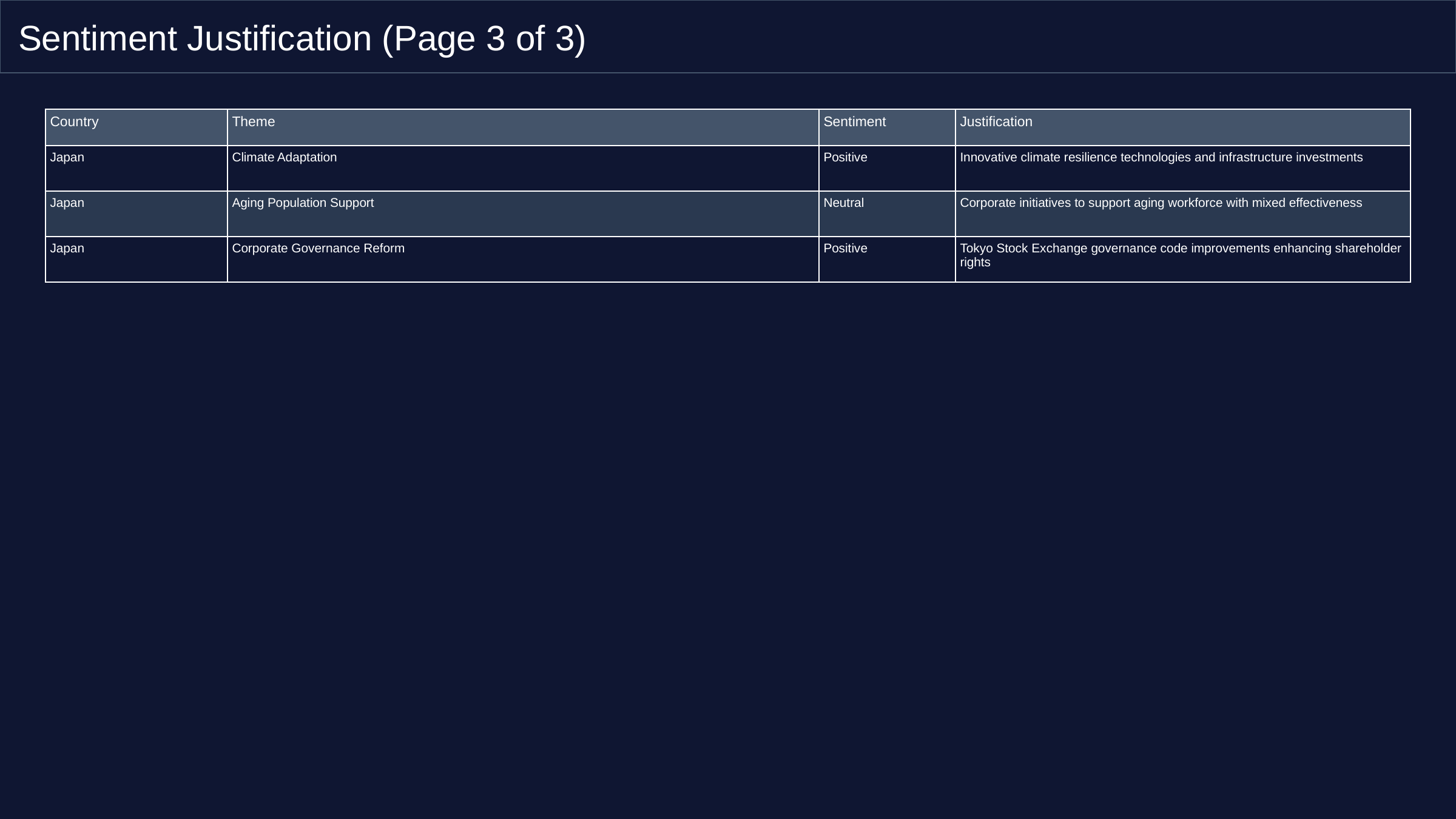

# Sentiment Justification (Page 3 of 3)
| Country | Theme | Sentiment | Justification |
| --- | --- | --- | --- |
| Japan | Climate Adaptation | Positive | Innovative climate resilience technologies and infrastructure investments |
| Japan | Aging Population Support | Neutral | Corporate initiatives to support aging workforce with mixed effectiveness |
| Japan | Corporate Governance Reform | Positive | Tokyo Stock Exchange governance code improvements enhancing shareholder rights |